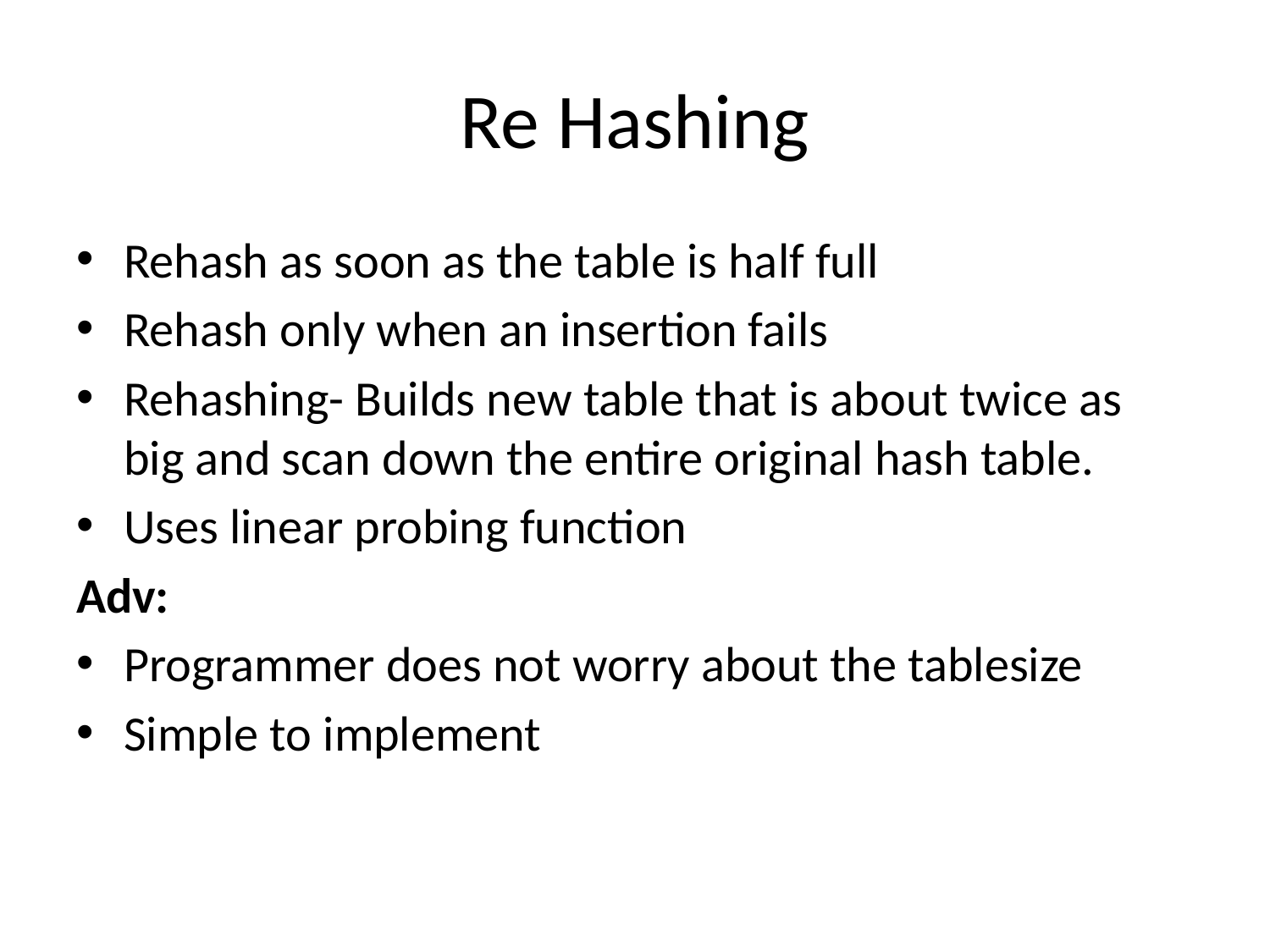

# Re Hashing
Rehash as soon as the table is half full
Rehash only when an insertion fails
Rehashing- Builds new table that is about twice as big and scan down the entire original hash table.
Uses linear probing function
Adv:
Programmer does not worry about the tablesize
Simple to implement